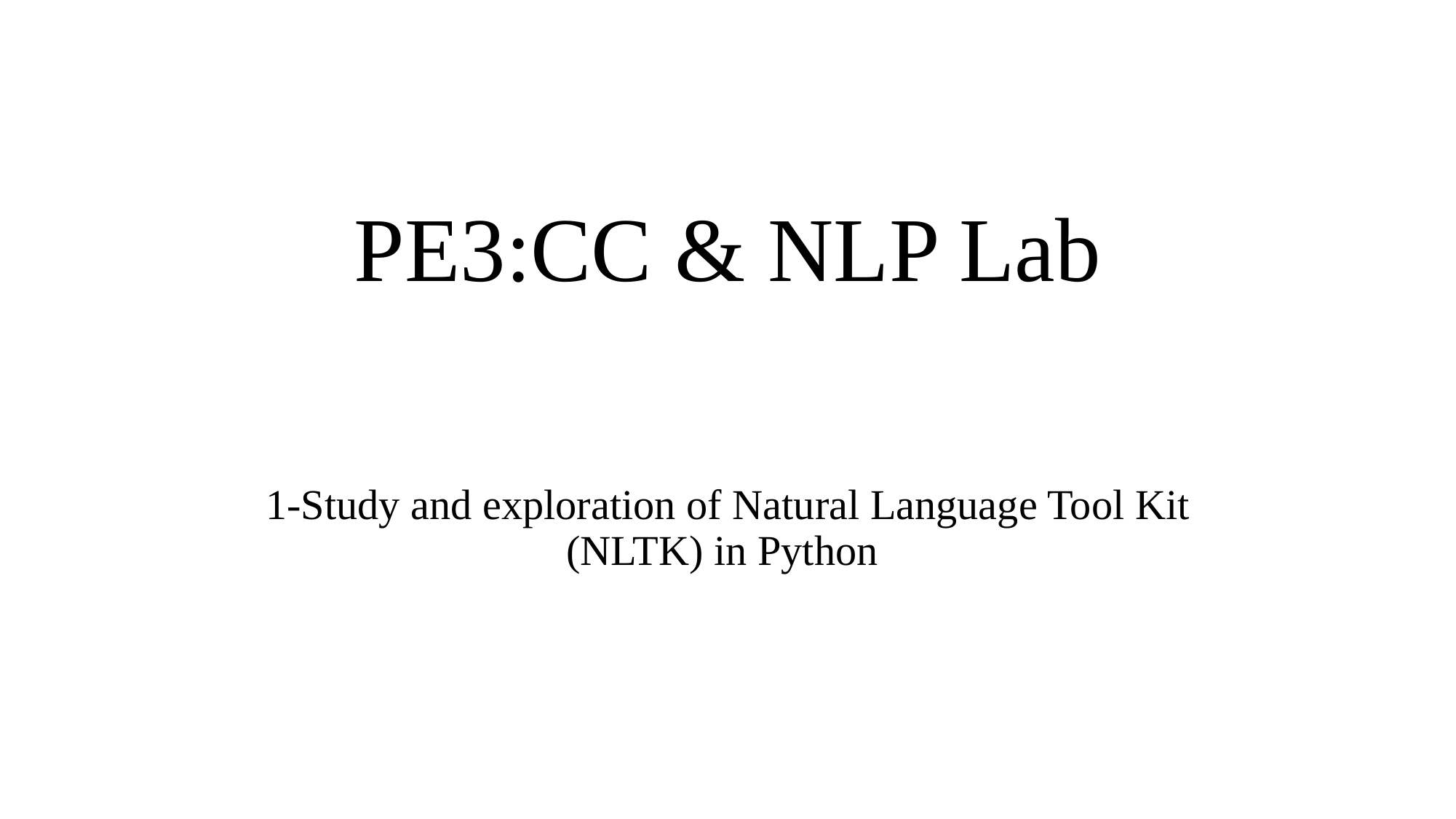

# PE3:CC & NLP Lab
1-Study and exploration of Natural Language Tool Kit (NLTK) in Python